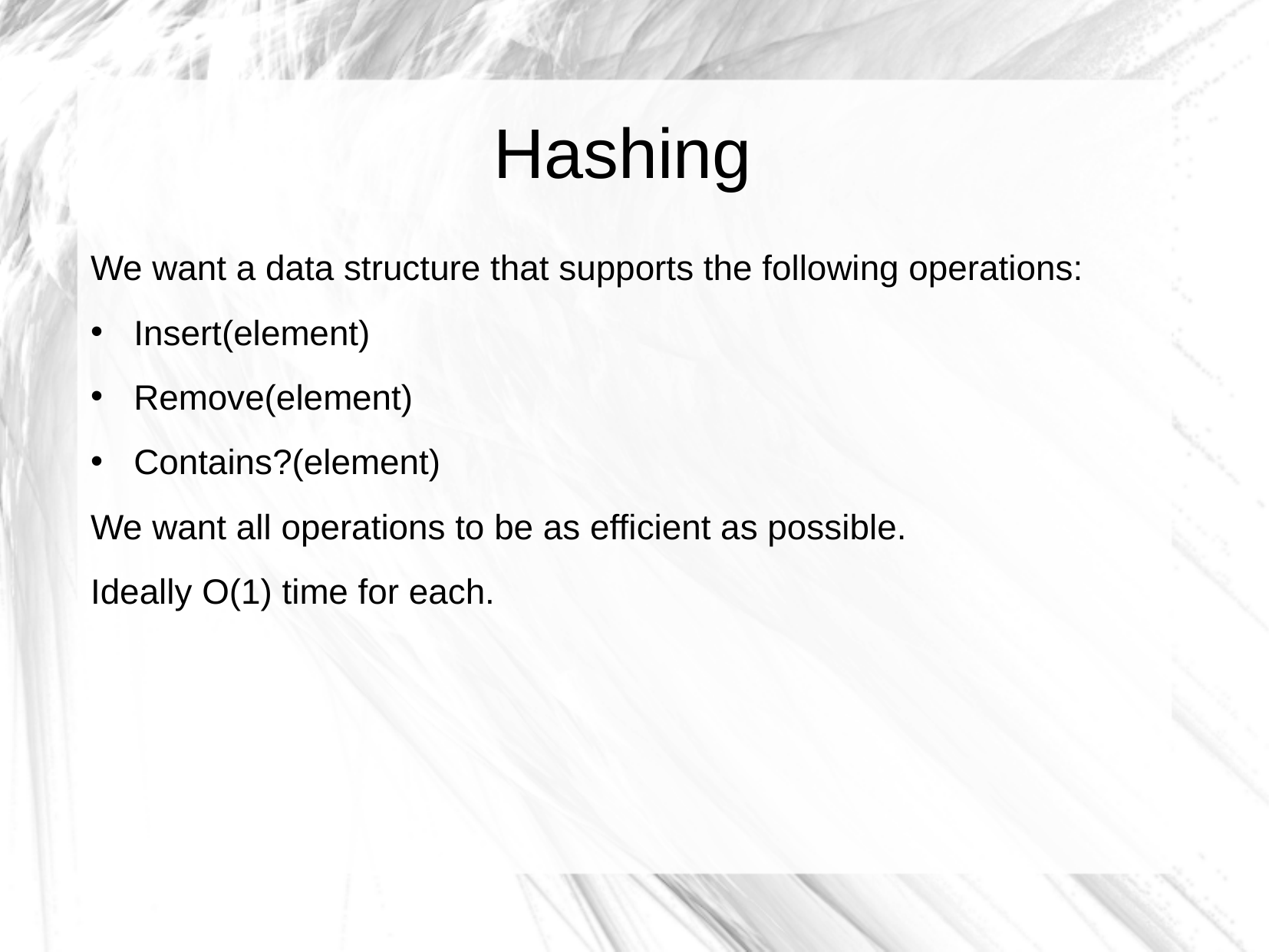

Hashing
We want a data structure that supports the following operations:
Insert(element)
Remove(element)
Contains?(element)
We want all operations to be as efficient as possible.
Ideally O(1) time for each.